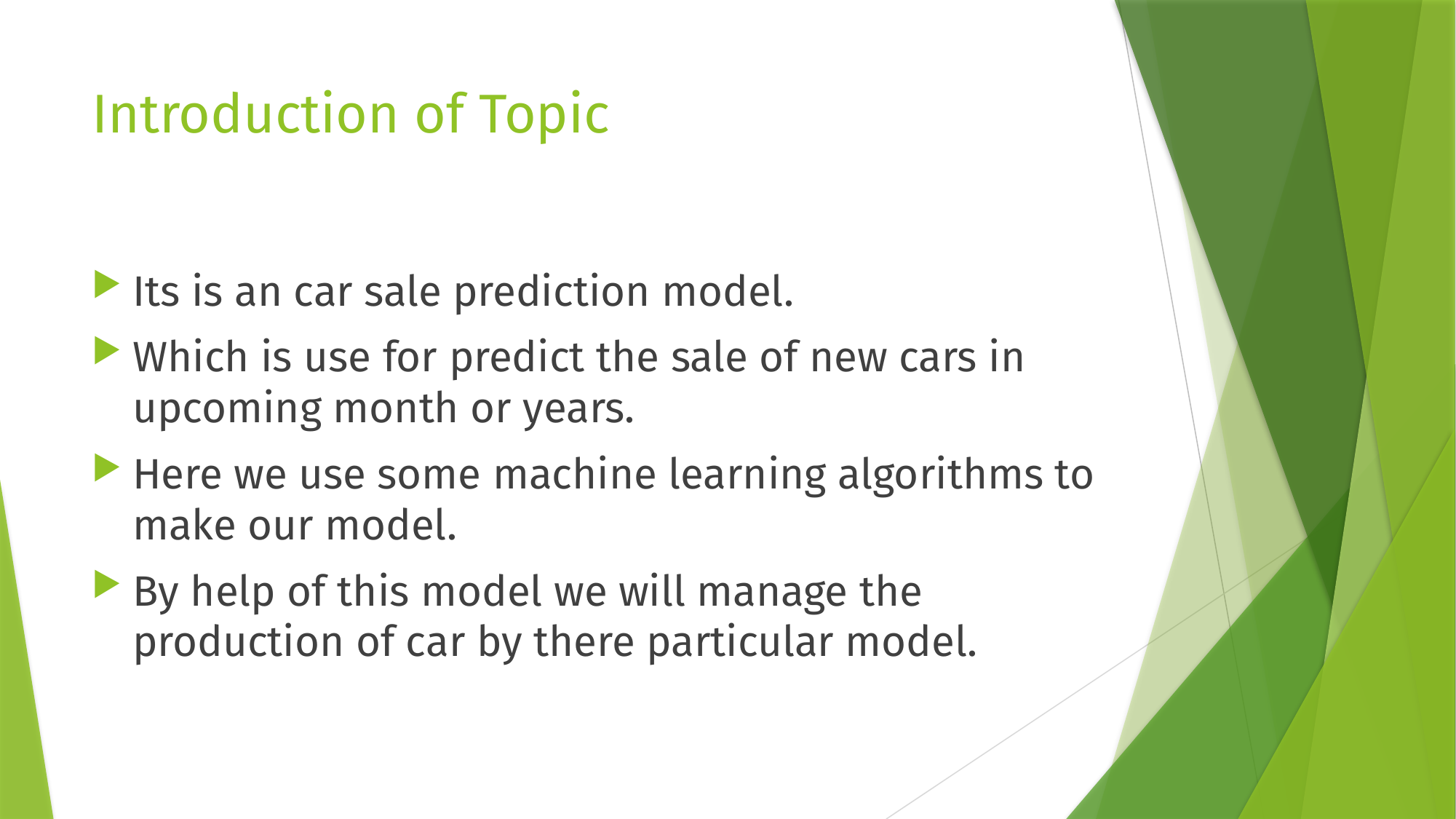

# Introduction of Topic
Its is an car sale prediction model.
Which is use for predict the sale of new cars in upcoming month or years.
Here we use some machine learning algorithms to make our model.
By help of this model we will manage the production of car by there particular model.